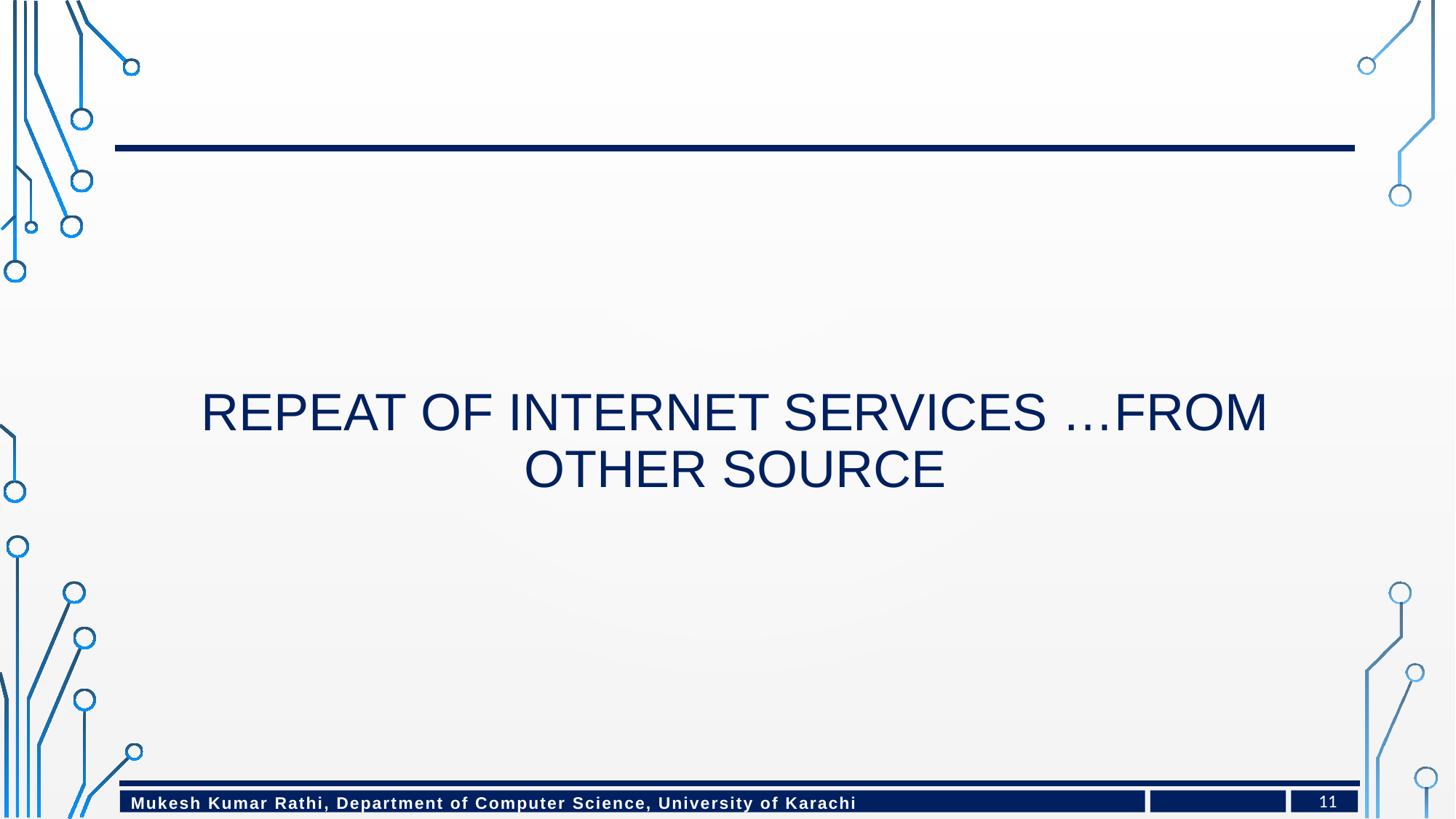

# Repeat of internet services …from other source
11